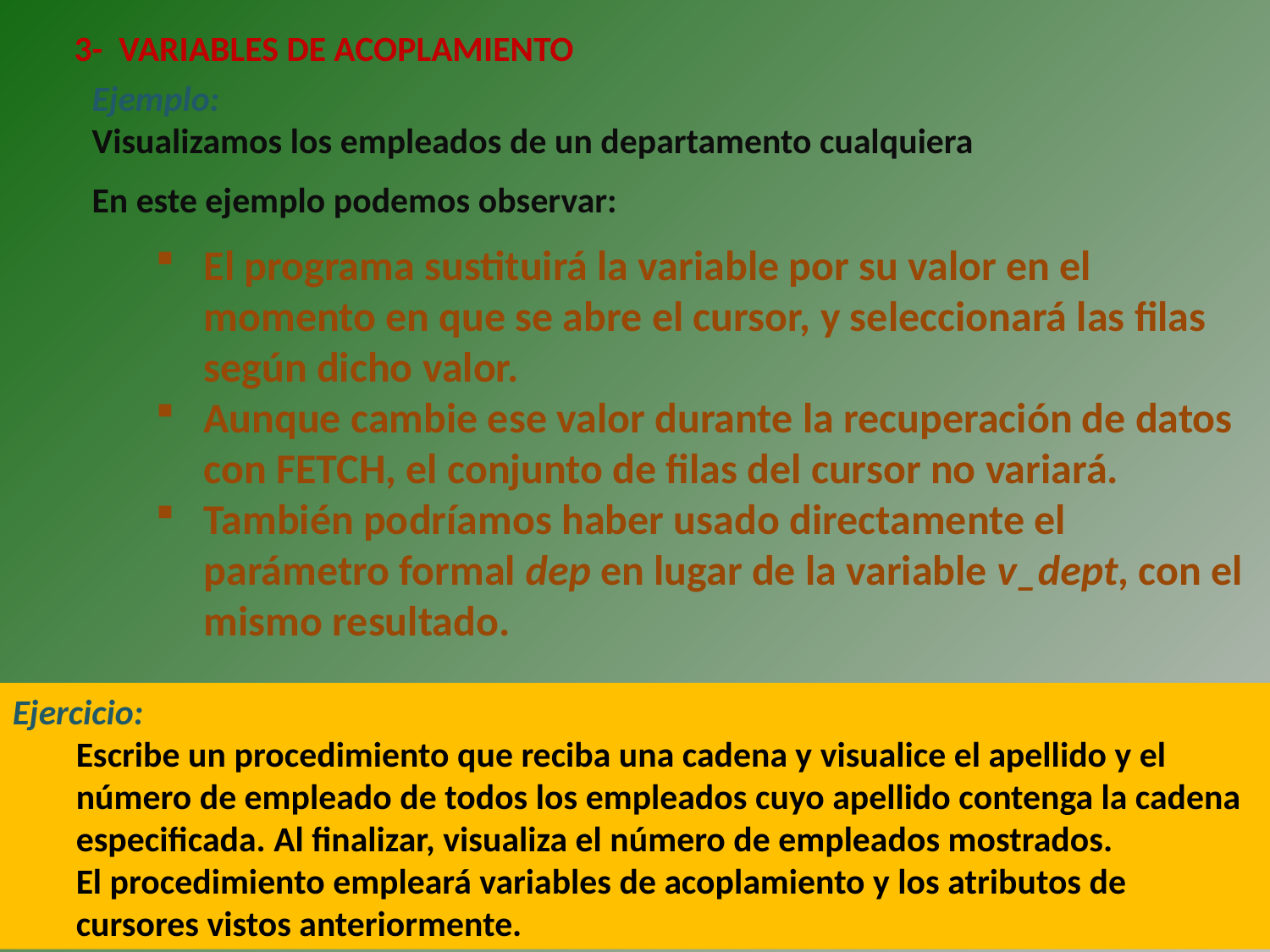

3-  VARIABLES DE ACOPLAMIENTO
Ejemplo:
Visualizamos los empleados de un departamento cualquiera

En este ejemplo podemos observar:

El programa sustituirá la variable por su valor en el momento en que se abre el cursor, y seleccionará las filas según dicho valor.
Aunque cambie ese valor durante la recuperación de datos con FETCH, el conjunto de filas del cursor no variará.
También podríamos haber usado directamente el parámetro formal dep en lugar de la variable v_dept, con el mismo resultado.
Ejercicio:
Escribe un procedimiento que reciba una cadena y visualice el apellido y el número de empleado de todos los empleados cuyo apellido contenga la cadena especificada. Al finalizar, visualiza el número de empleados mostrados.
El procedimiento empleará variables de acoplamiento y los atributos de cursores vistos anteriormente.